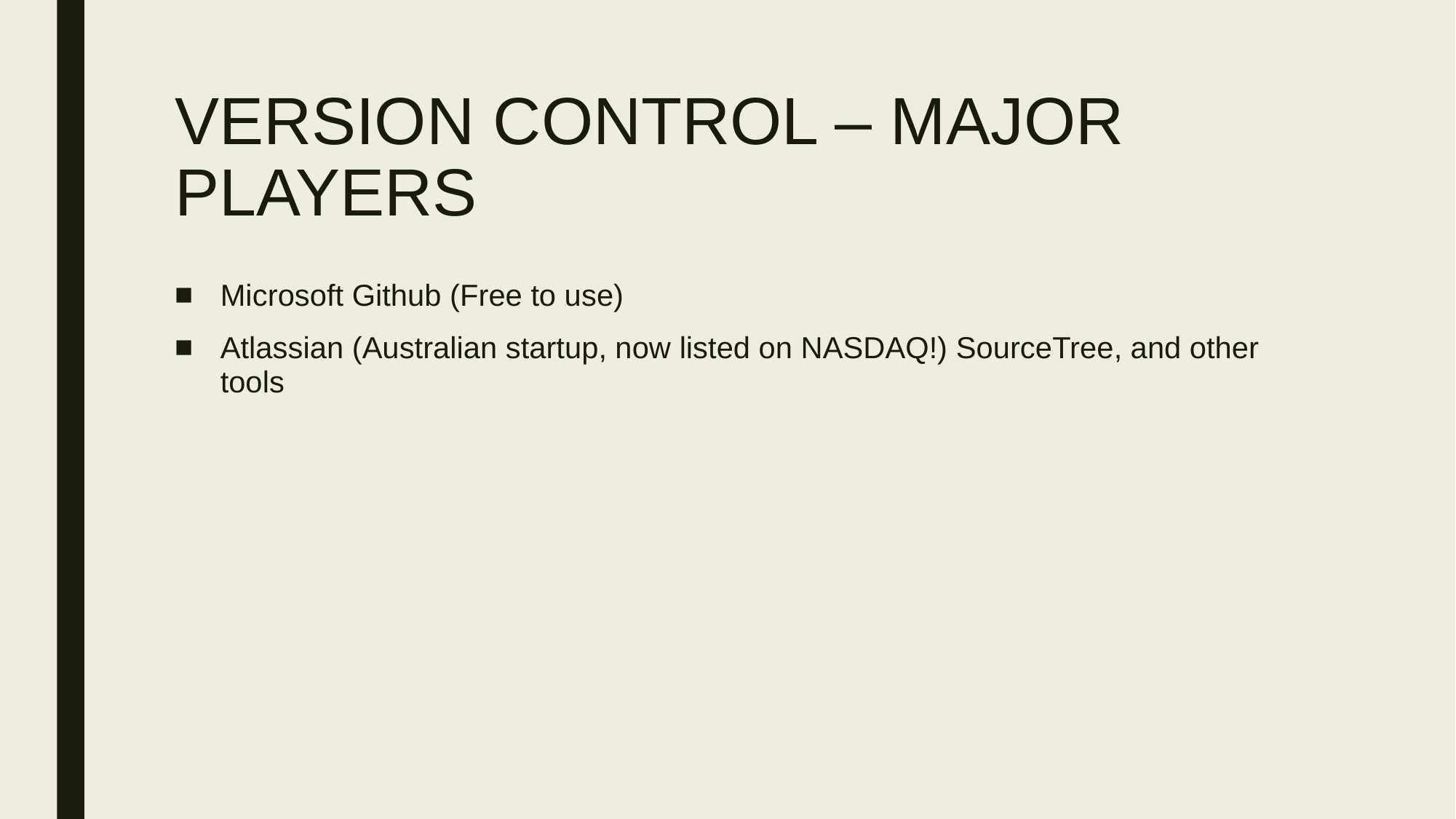

# VERSION CONTROL – MAJOR PLAYERS
Microsoft Github (Free to use)
Atlassian (Australian startup, now listed on NASDAQ!) SourceTree, and other tools